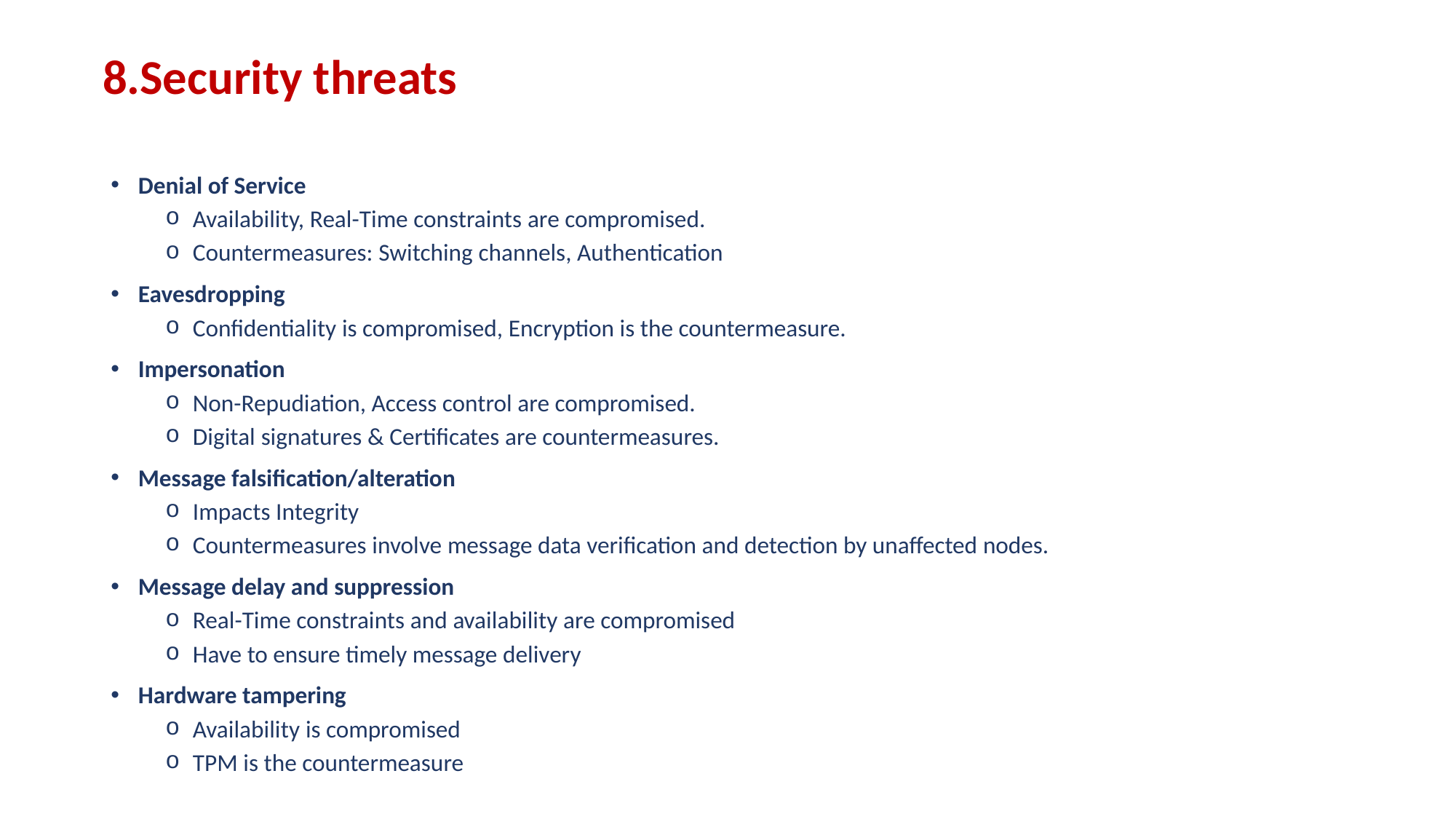

# 8.Security threats
Denial of Service
Availability, Real-Time constraints are compromised.
Countermeasures: Switching channels, Authentication
Eavesdropping
Confidentiality is compromised, Encryption is the countermeasure.
Impersonation
Non-Repudiation, Access control are compromised.
Digital signatures & Certificates are countermeasures.
Message falsification/alteration
Impacts Integrity
Countermeasures involve message data verification and detection by unaffected nodes.
Message delay and suppression
Real-Time constraints and availability are compromised
Have to ensure timely message delivery
Hardware tampering
Availability is compromised
TPM is the countermeasure